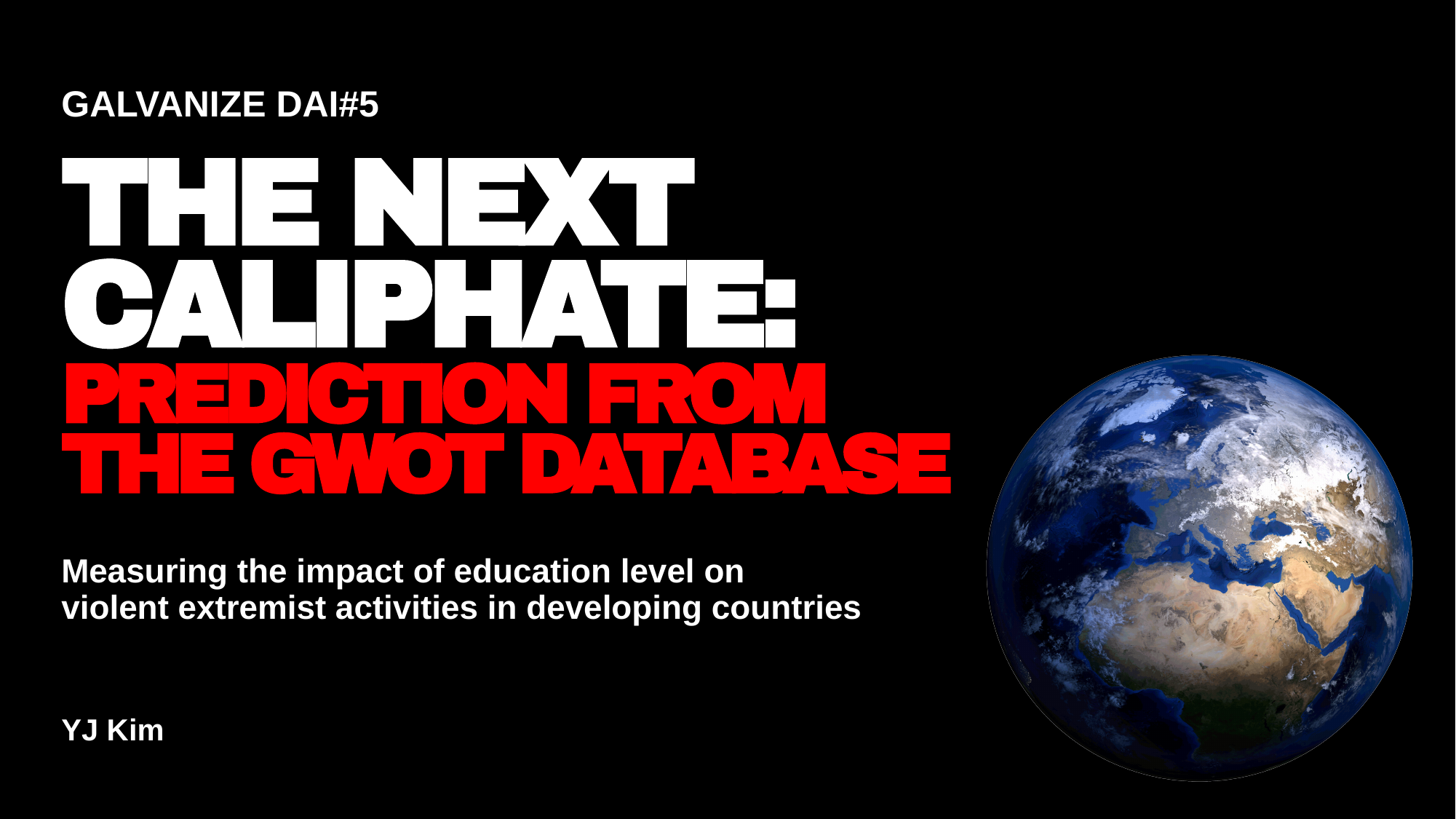

GALVANIZE DAI#5
THE NEXT CALIPHATE: PREDICTION FROM THE GWOT DATABASE
Measuring the impact of education level on
violent extremist activities in developing countries
YJ Kim